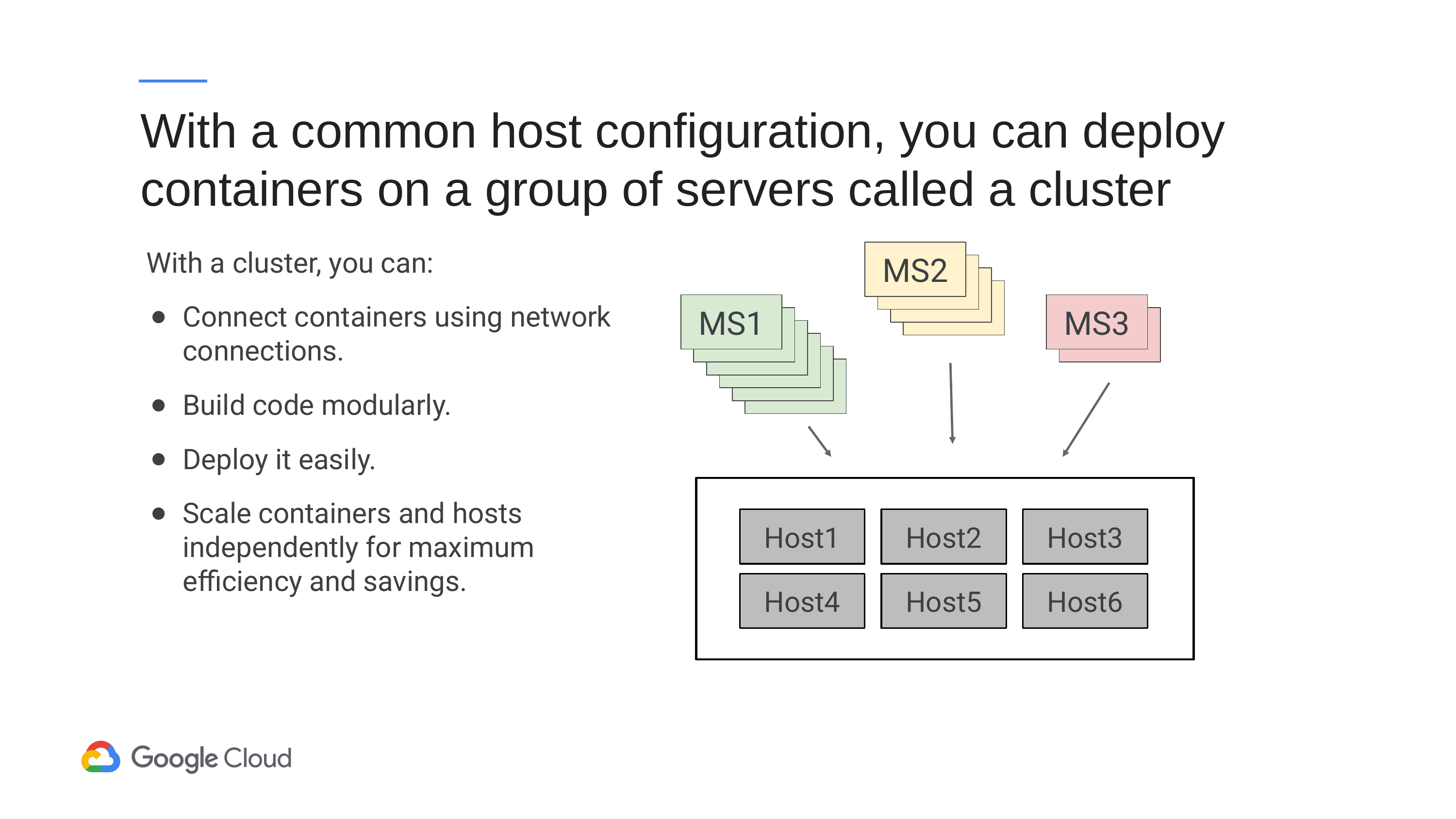

# With a common host configuration, you can deploy containers on a group of servers called a cluster
With a cluster, you can:
Connect containers using network connections.
Build code modularly.
Deploy it easily.
Scale containers and hosts independently for maximum efficiency and savings.
MS2

MS1
MS3

Host1
Host2
Host3
Host4
Host5
Host6